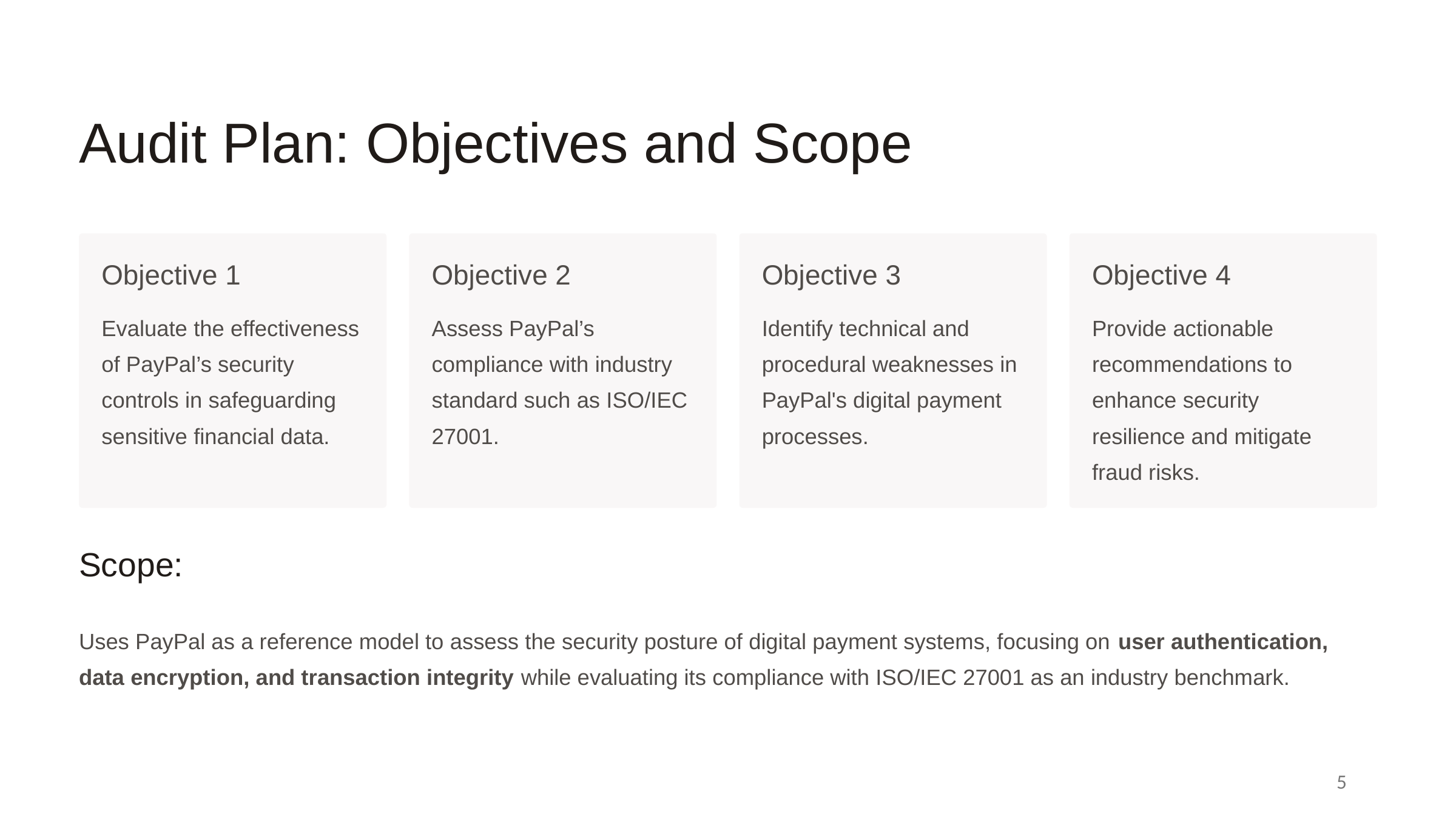

Audit Plan: Objectives and Scope

Objective 1
Objective 2
Objective 3
Objective 4
Evaluate the effectiveness of PayPal’s security controls in safeguarding sensitive financial data.
Assess PayPal’s compliance with industry standard such as ISO/IEC 27001.
Identify technical and procedural weaknesses in PayPal's digital payment processes.
Provide actionable recommendations to enhance security resilience and mitigate fraud risks.
Scope:
Uses PayPal as a reference model to assess the security posture of digital payment systems, focusing on user authentication, data encryption, and transaction integrity while evaluating its compliance with ISO/IEC 27001 as an industry benchmark.
5